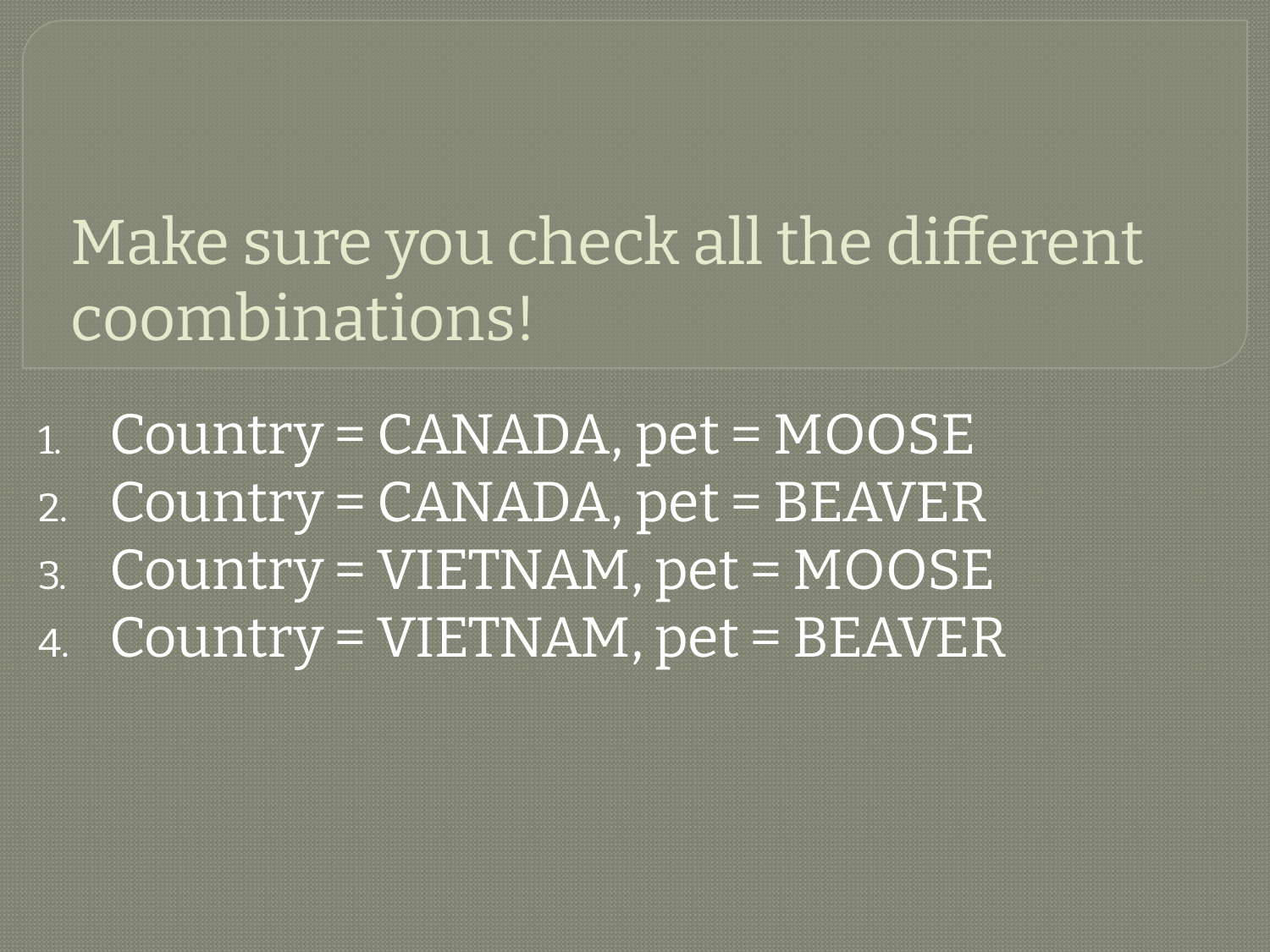

# Make sure you check all the different coombinations!
Country = CANADA, pet = MOOSE
Country = CANADA, pet = BEAVER
Country = VIETNAM, pet = MOOSE
Country = VIETNAM, pet = BEAVER